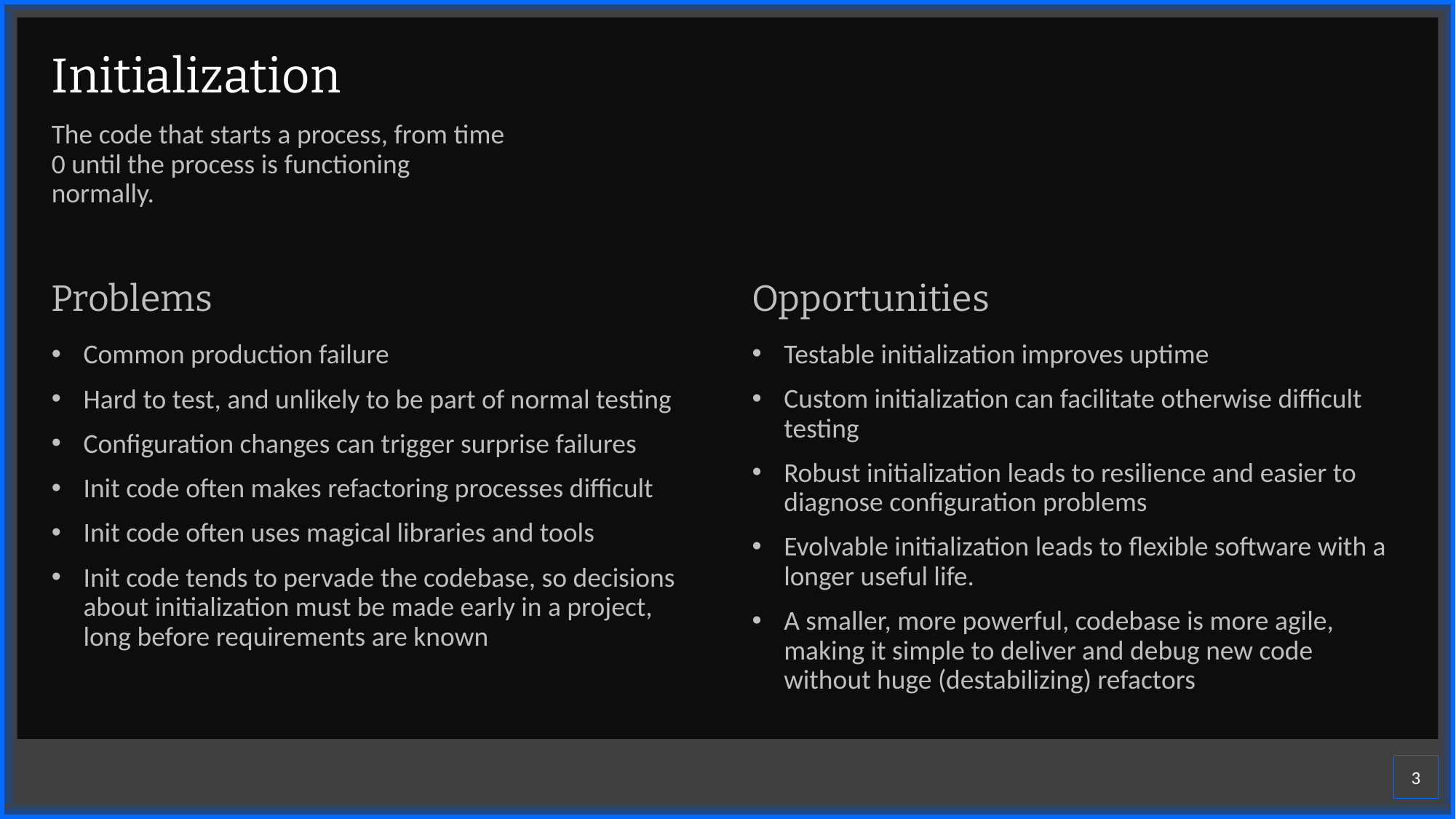

# Initialization
The code that starts a process, from time 0 until the process is functioning normally.
Problems
Opportunities
Testable initialization improves uptime
Custom initialization can facilitate otherwise difficult testing
Robust initialization leads to resilience and easier to diagnose configuration problems
Evolvable initialization leads to flexible software with a longer useful life.
A smaller, more powerful, codebase is more agile, making it simple to deliver and debug new code without huge (destabilizing) refactors
Common production failure
Hard to test, and unlikely to be part of normal testing
Configuration changes can trigger surprise failures
Init code often makes refactoring processes difficult
Init code often uses magical libraries and tools
Init code tends to pervade the codebase, so decisions about initialization must be made early in a project, long before requirements are known
3